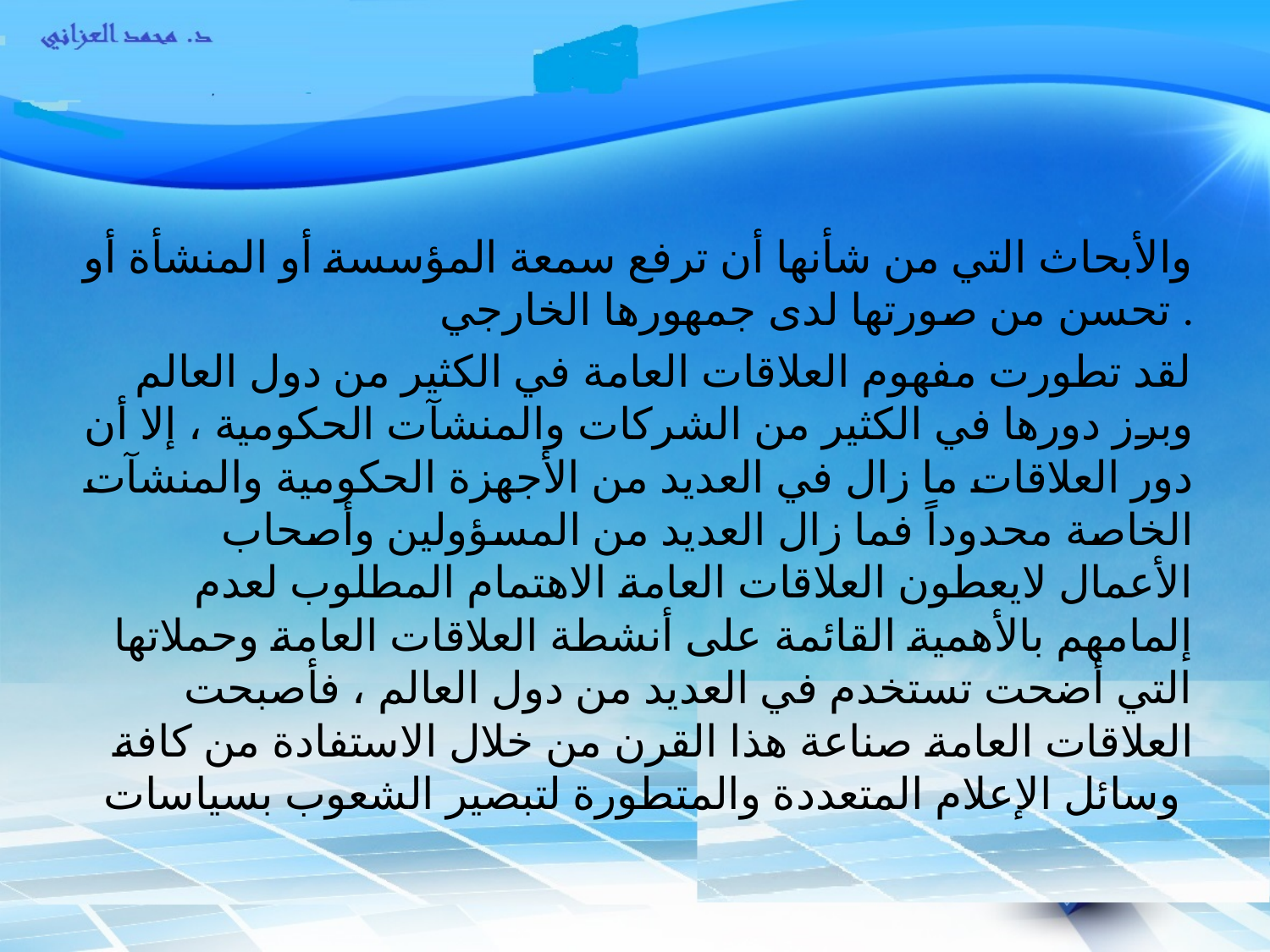

والأبحاث التي من شأنها أن ترفع سمعة المؤسسة أو المنشأة أو تحسن من صورتها لدى جمهورها الخارجي .
لقد تطورت مفهوم العلاقات العامة في الكثير من دول العالم وبرز دورها في الكثير من الشركات والمنشآت الحكومية ، إلا أن دور العلاقات ما زال في العديد من الأجهزة الحكومية والمنشآت الخاصة محدوداً فما زال العديد من المسؤولين وأصحاب الأعمال لايعطون العلاقات العامة الاهتمام المطلوب لعدم إلمامهم بالأهمية القائمة على أنشطة العلاقات العامة وحملاتها التي أضحت تستخدم في العديد من دول العالم ، فأصبحت العلاقات العامة صناعة هذا القرن من خلال الاستفادة من كافة وسائل الإعلام المتعددة والمتطورة لتبصير الشعوب بسياسات